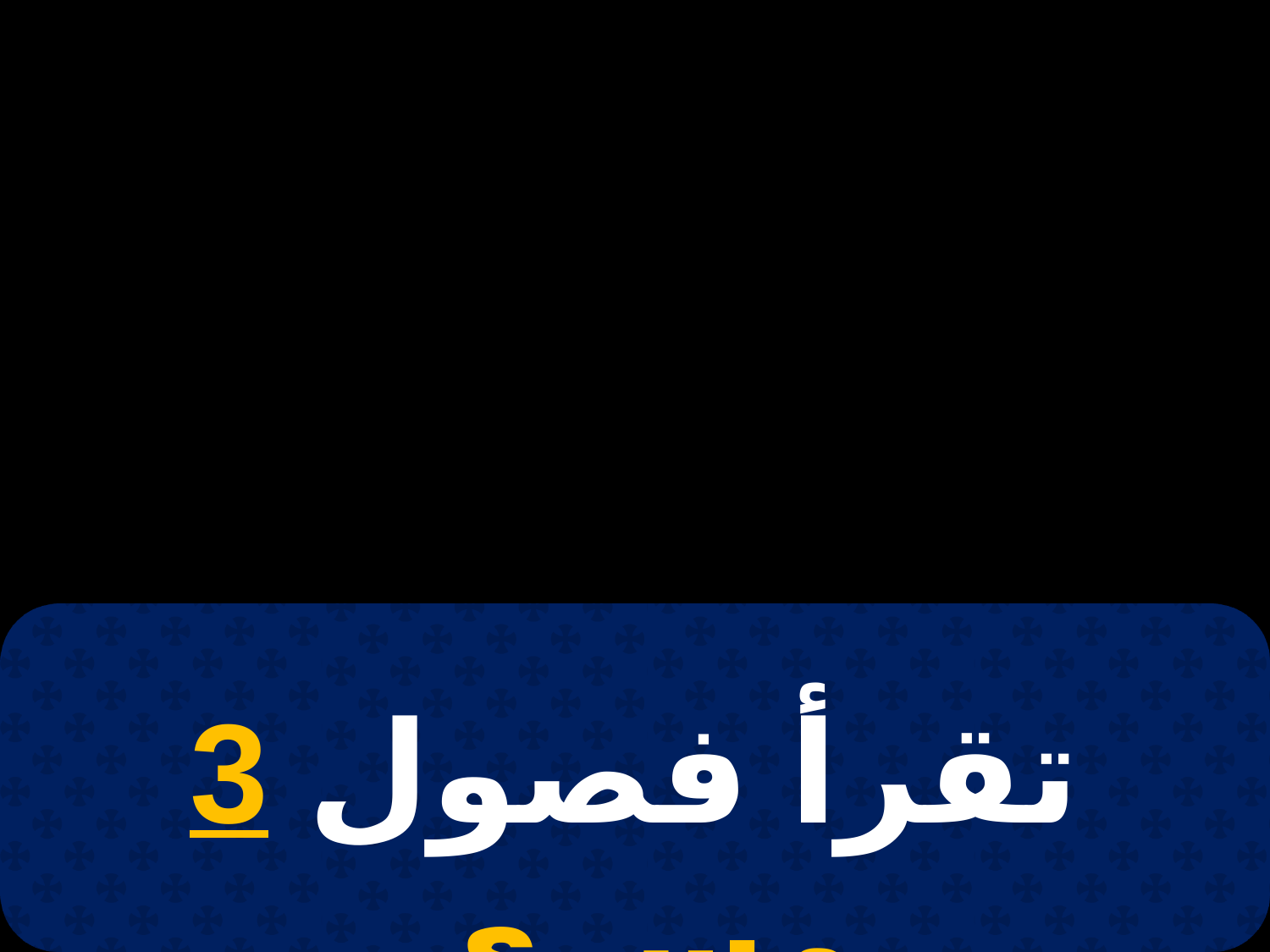

# 14 بشنس
تقرأ فصول 3 مسرى